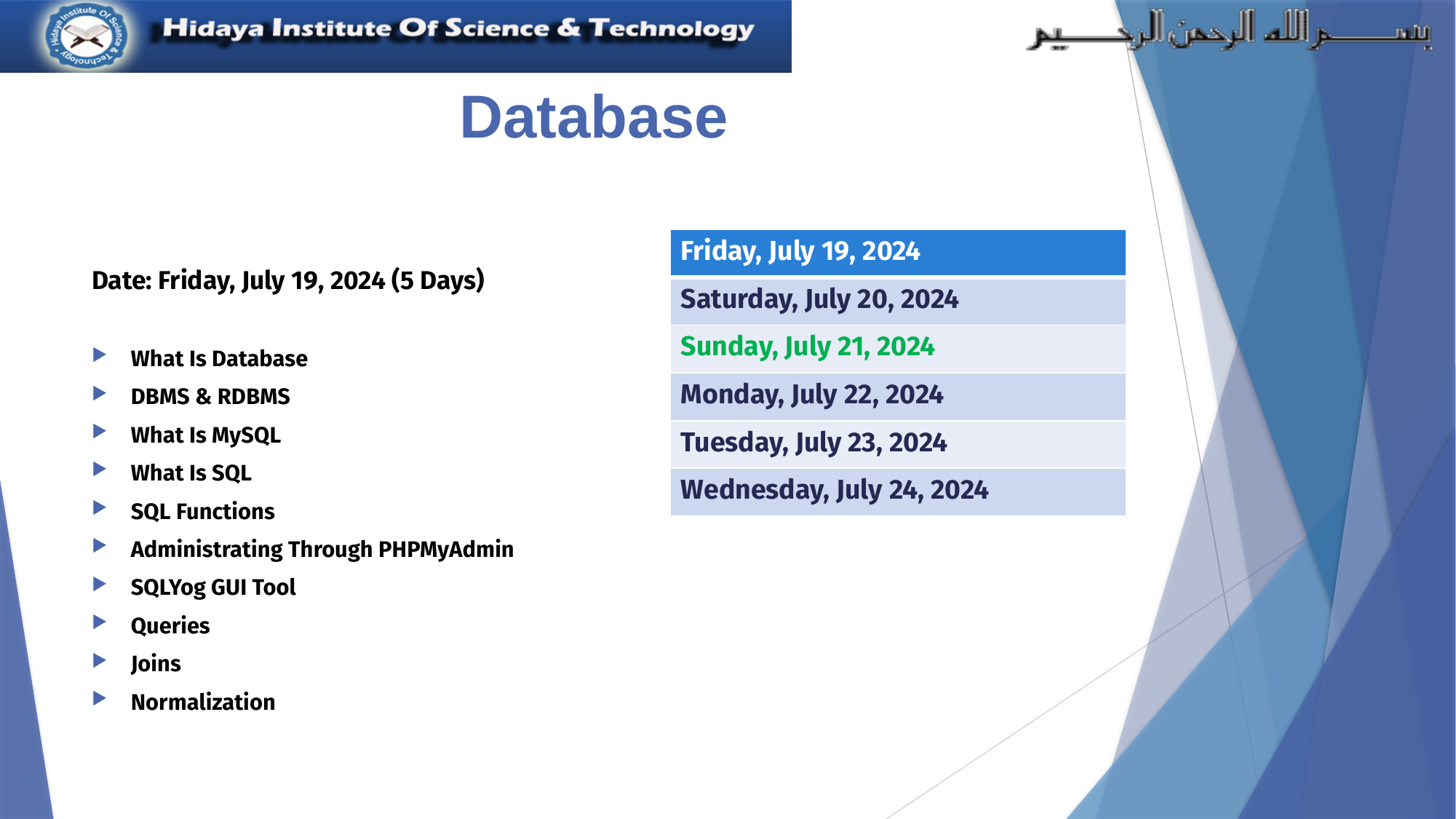

# Database
| Friday, July 19, 2024 |
| --- |
| Saturday, July 20, 2024 |
| Sunday, July 21, 2024 |
| Monday, July 22, 2024 |
| Tuesday, July 23, 2024 |
| Wednesday, July 24, 2024 |
Date: Friday, July 19, 2024 (5 Days)

What Is Database
DBMS & RDBMS
What Is MySQL
What Is SQL
SQL Functions
Administrating Through PHPMyAdmin
SQLYog GUI Tool
Queries
Joins
Normalization